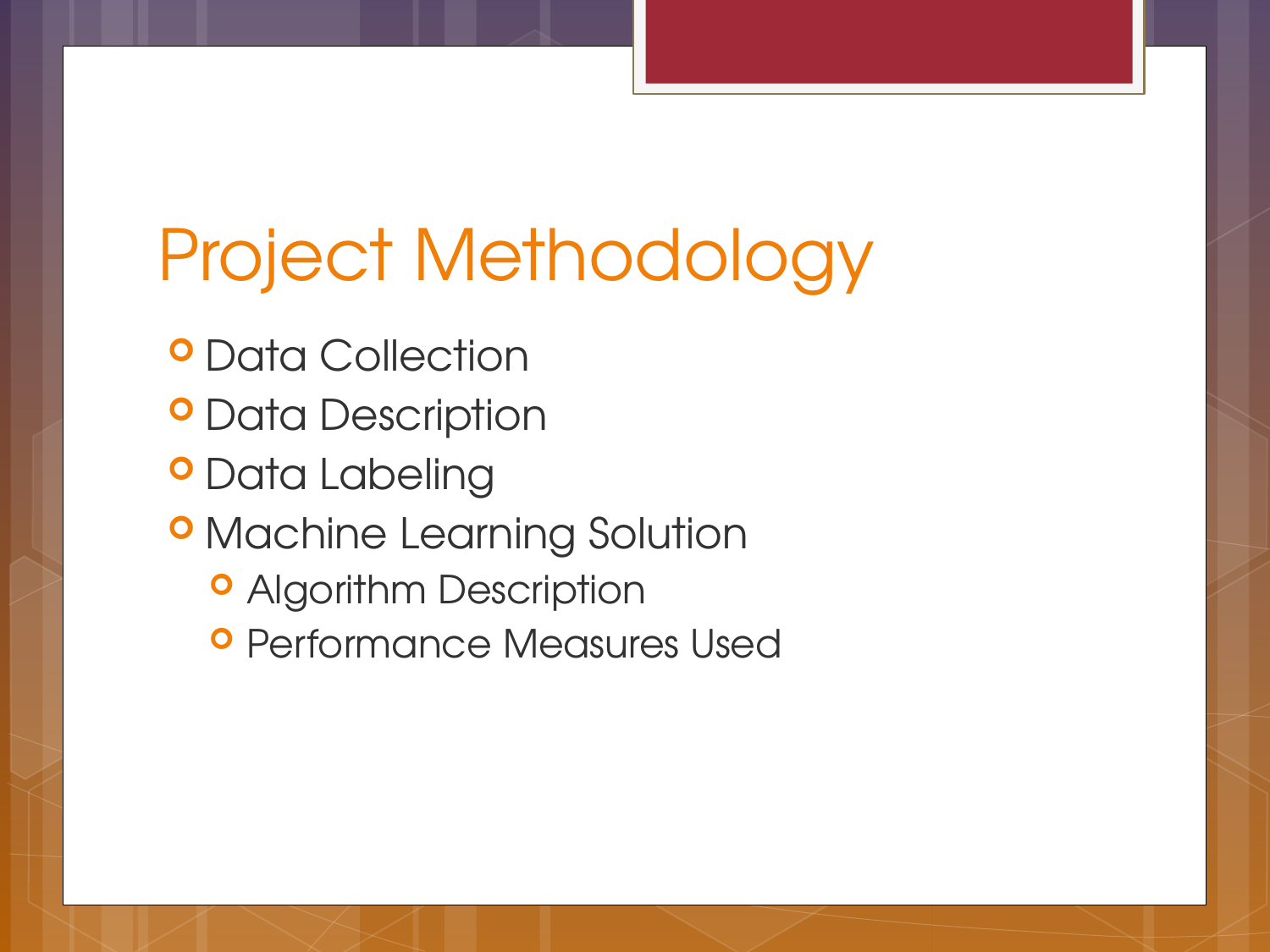

# Project Methodology
Data Collection
Data Description
Data Labeling
Machine Learning Solution
Algorithm Description
Performance Measures Used